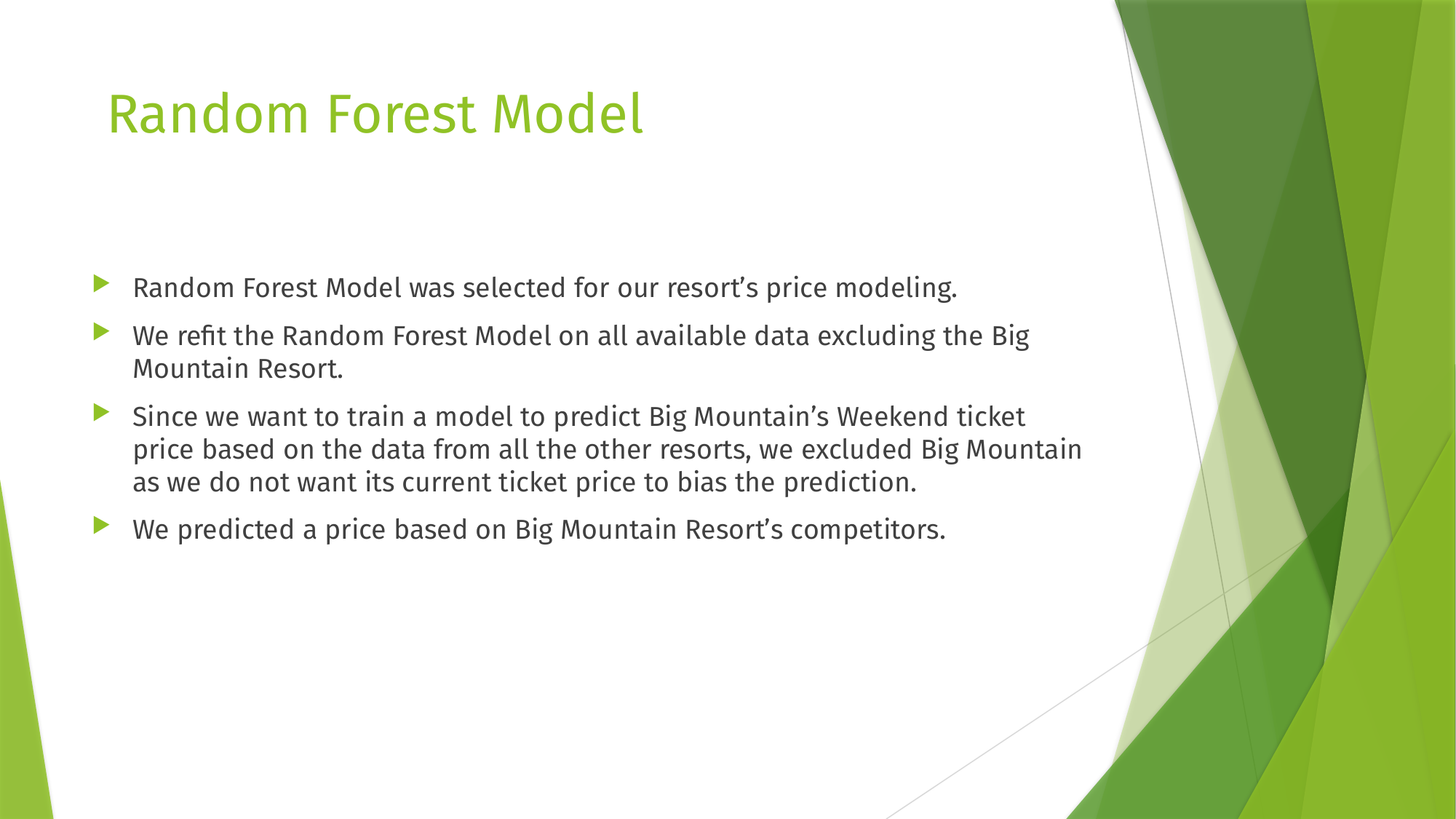

# Random Forest Model
Random Forest Model was selected for our resort’s price modeling.
We refit the Random Forest Model on all available data excluding the Big Mountain Resort.
Since we want to train a model to predict Big Mountain’s Weekend ticket price based on the data from all the other resorts, we excluded Big Mountain as we do not want its current ticket price to bias the prediction.
We predicted a price based on Big Mountain Resort’s competitors.